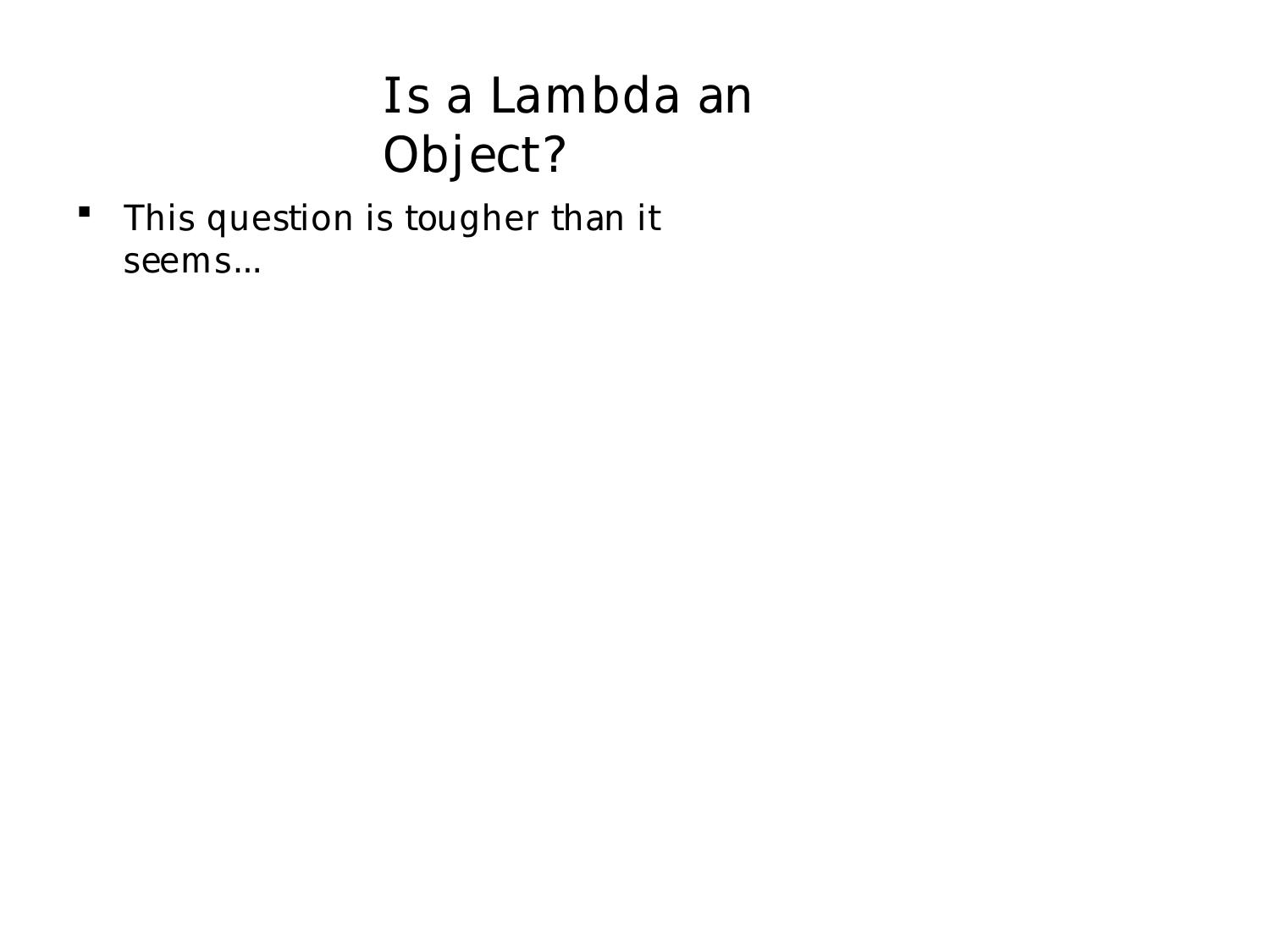

# Is a Lambda an Object?
This question is tougher than it seems…